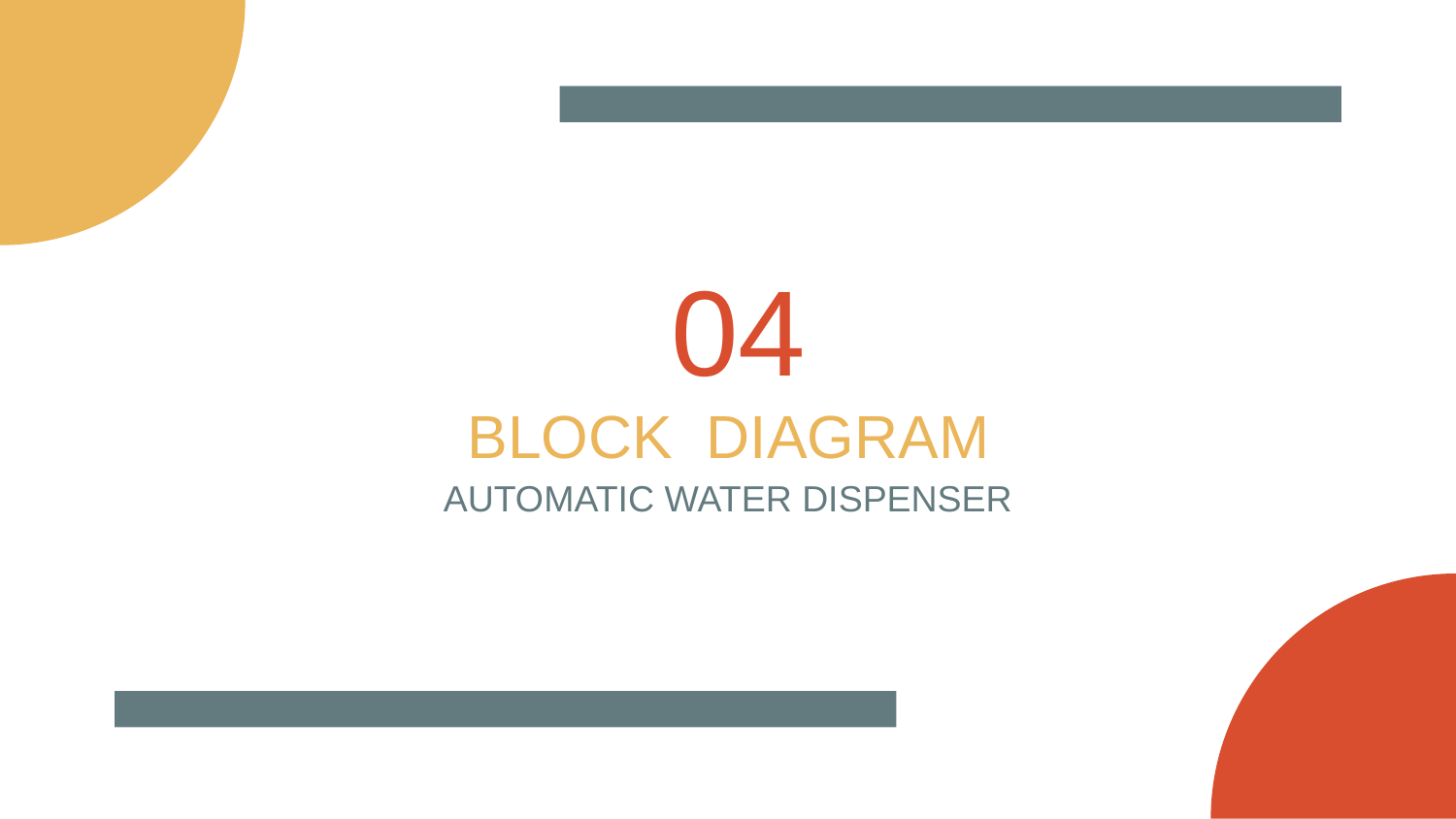

# 04
BLOCK  DIAGRAM
AUTOMATIC WATER DISPENSER